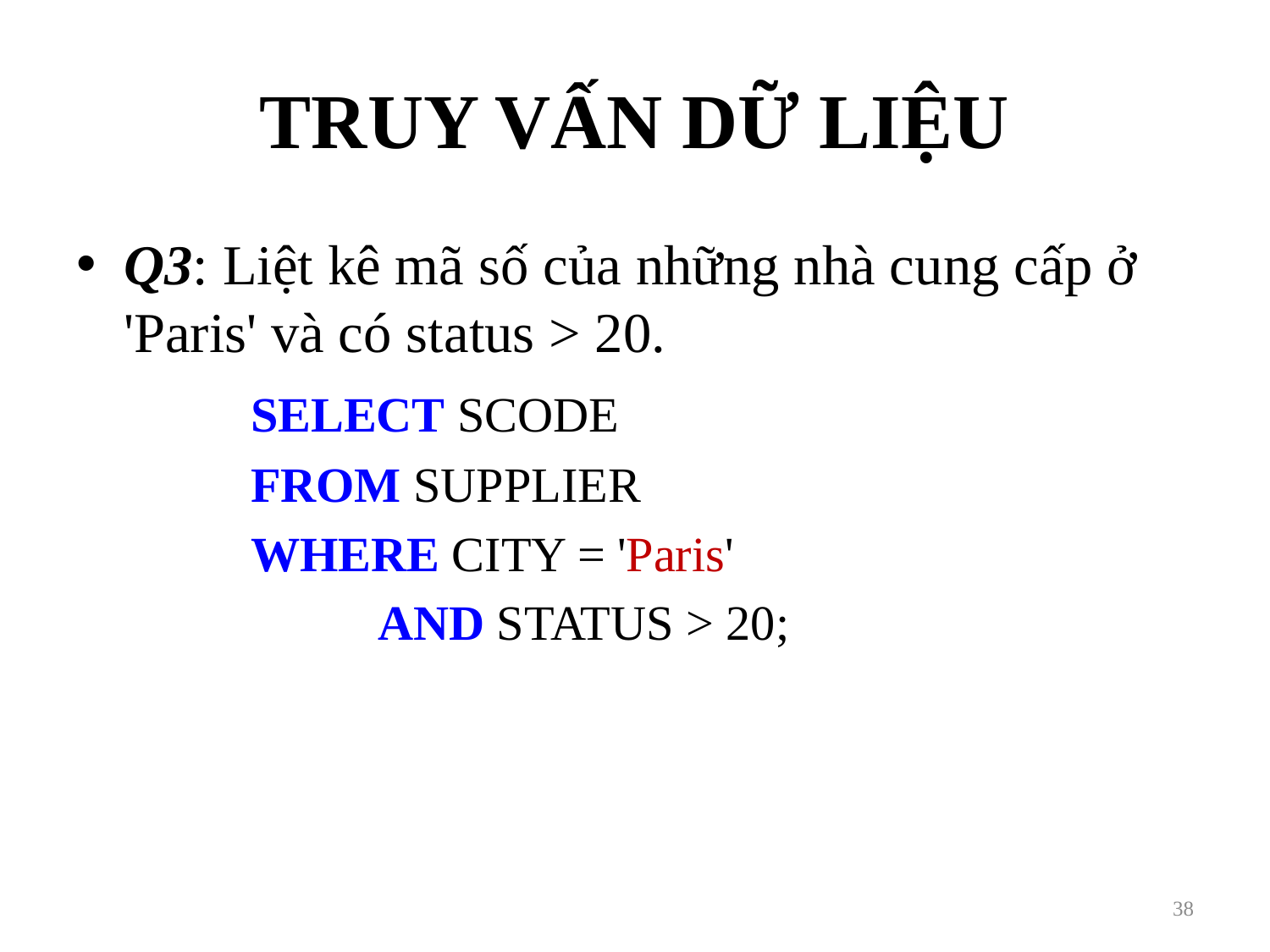

# TRUY VẤN DỮ LIỆU
Q3: Liệt kê mã số của những nhà cung cấp ở 'Paris' và có status > 20.
		SELECT SCODE
		FROM SUPPLIER
		WHERE CITY = 'Paris'
			AND STATUS > 20;

38